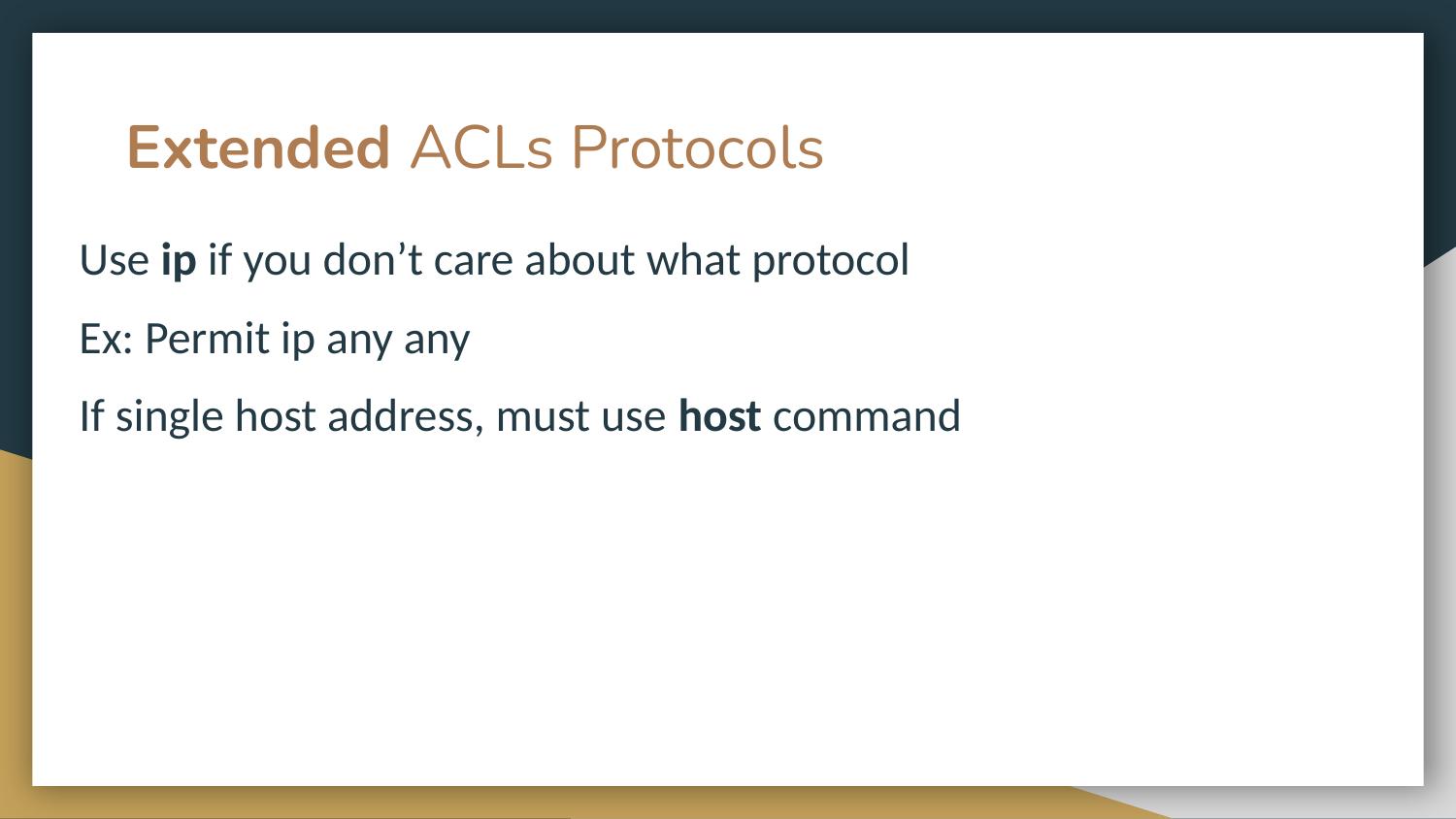

# Extended ACLs Protocols
Use ip if you don’t care about what protocol
Ex: Permit ip any any
If single host address, must use host command